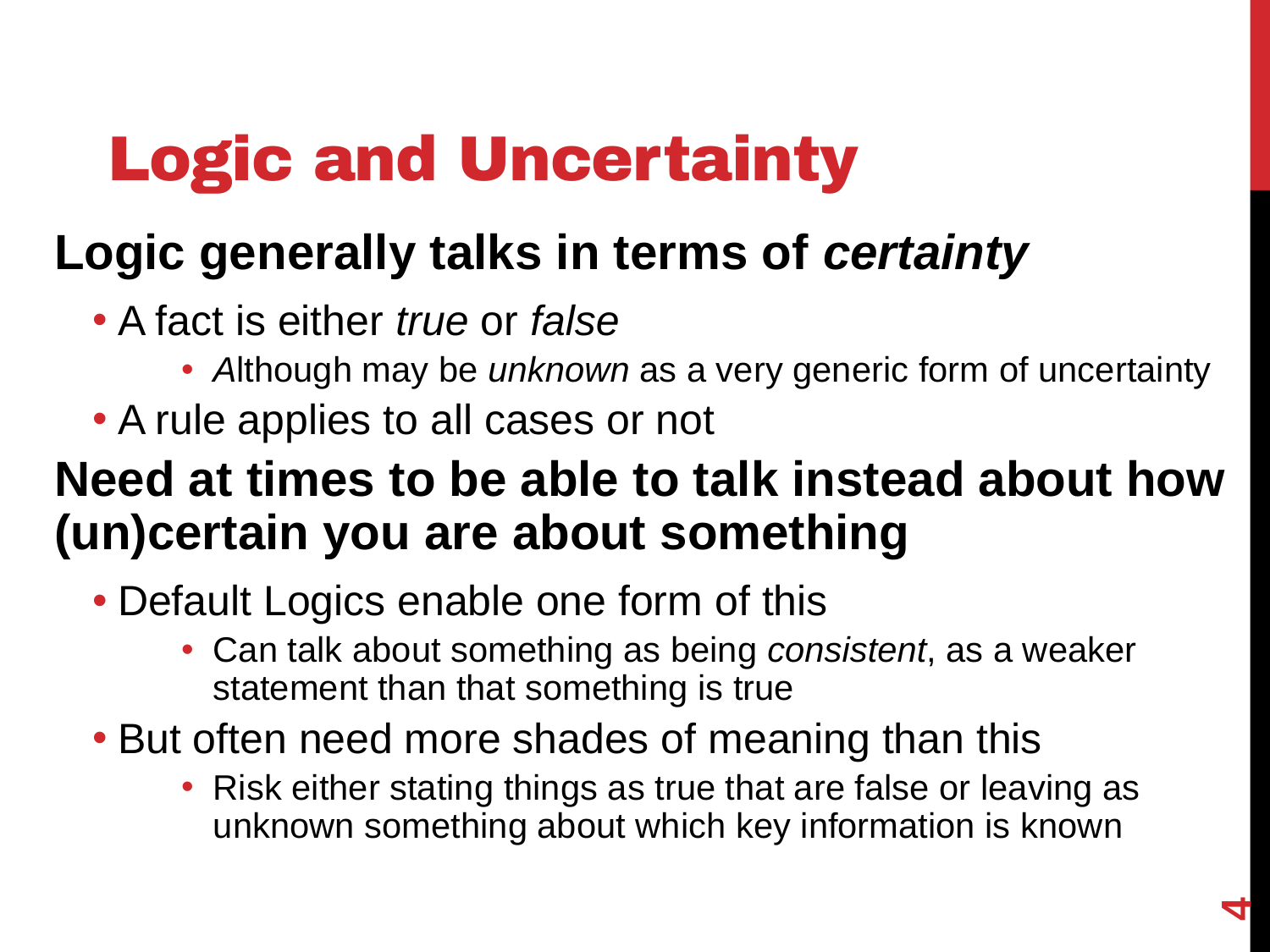

# Logic and Uncertainty
Logic generally talks in terms of certainty
A fact is either true or false
Although may be unknown as a very generic form of uncertainty
A rule applies to all cases or not
Need at times to be able to talk instead about how (un)certain you are about something
Default Logics enable one form of this
Can talk about something as being consistent, as a weaker statement than that something is true
But often need more shades of meaning than this
Risk either stating things as true that are false or leaving as unknown something about which key information is known
4